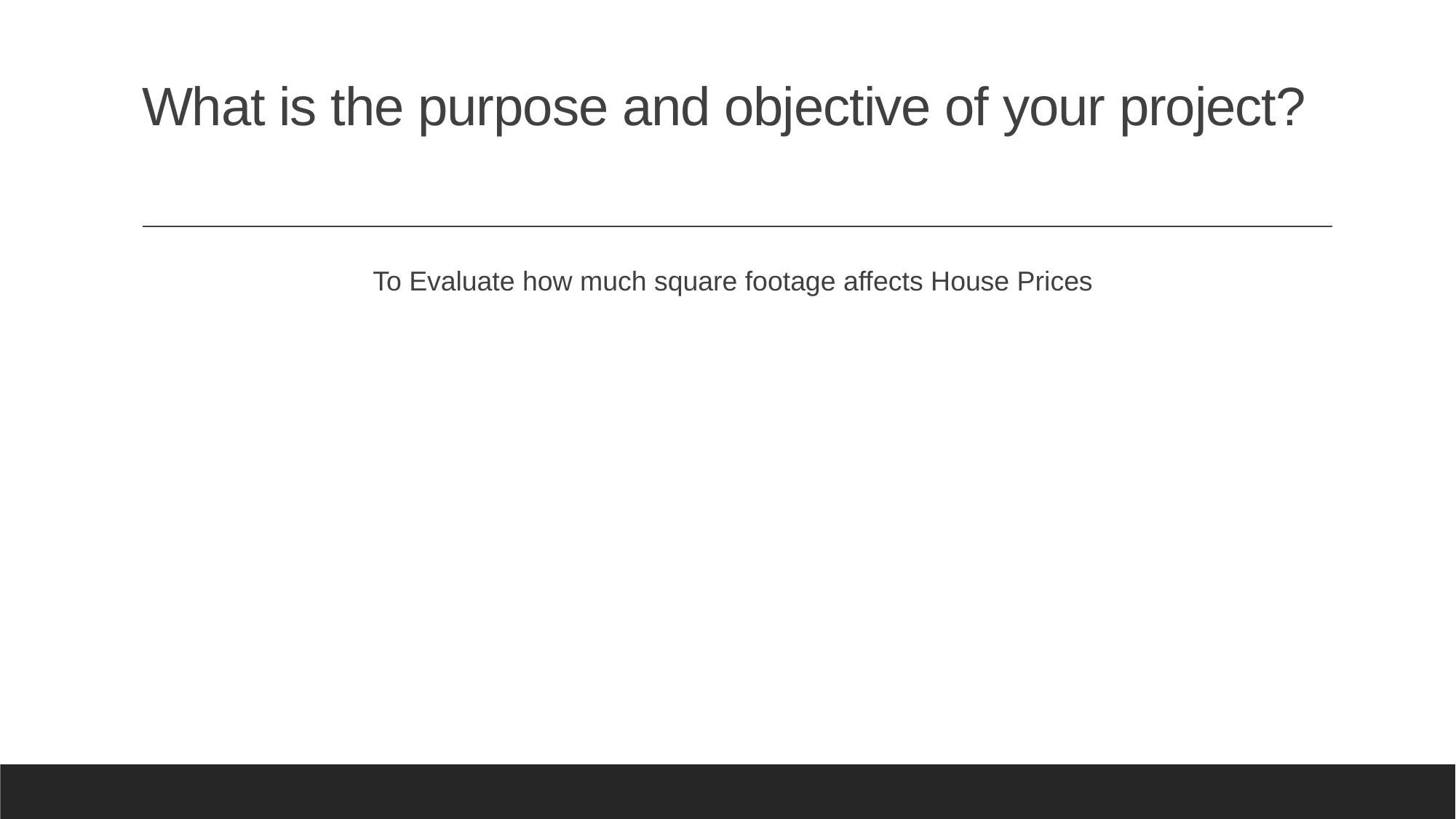

# What is the purpose and objective of your project?
To Evaluate how much square footage affects House Prices